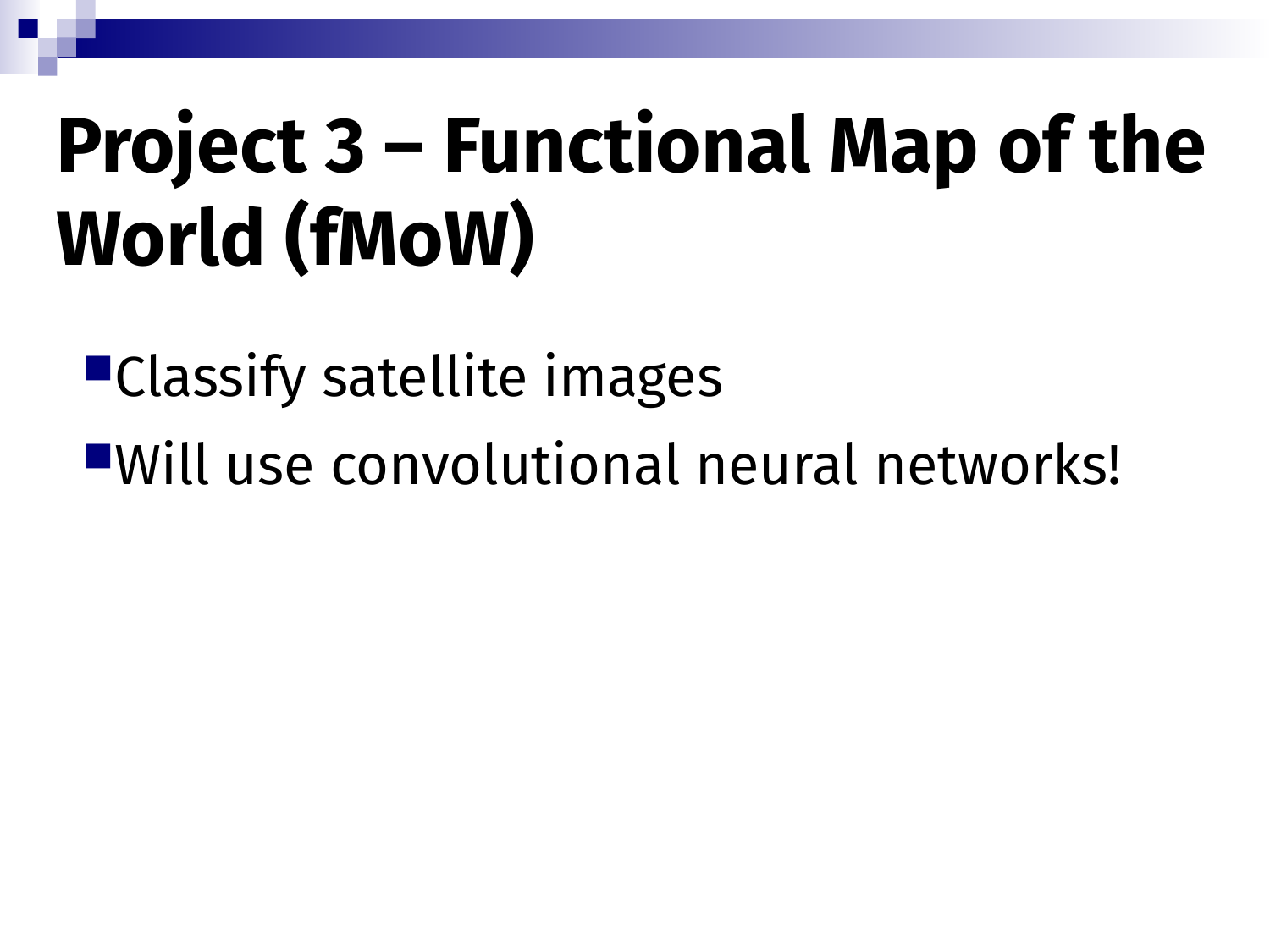

# Project 3 – Functional Map of the World (fMoW)
Classify satellite images
Will use convolutional neural networks!